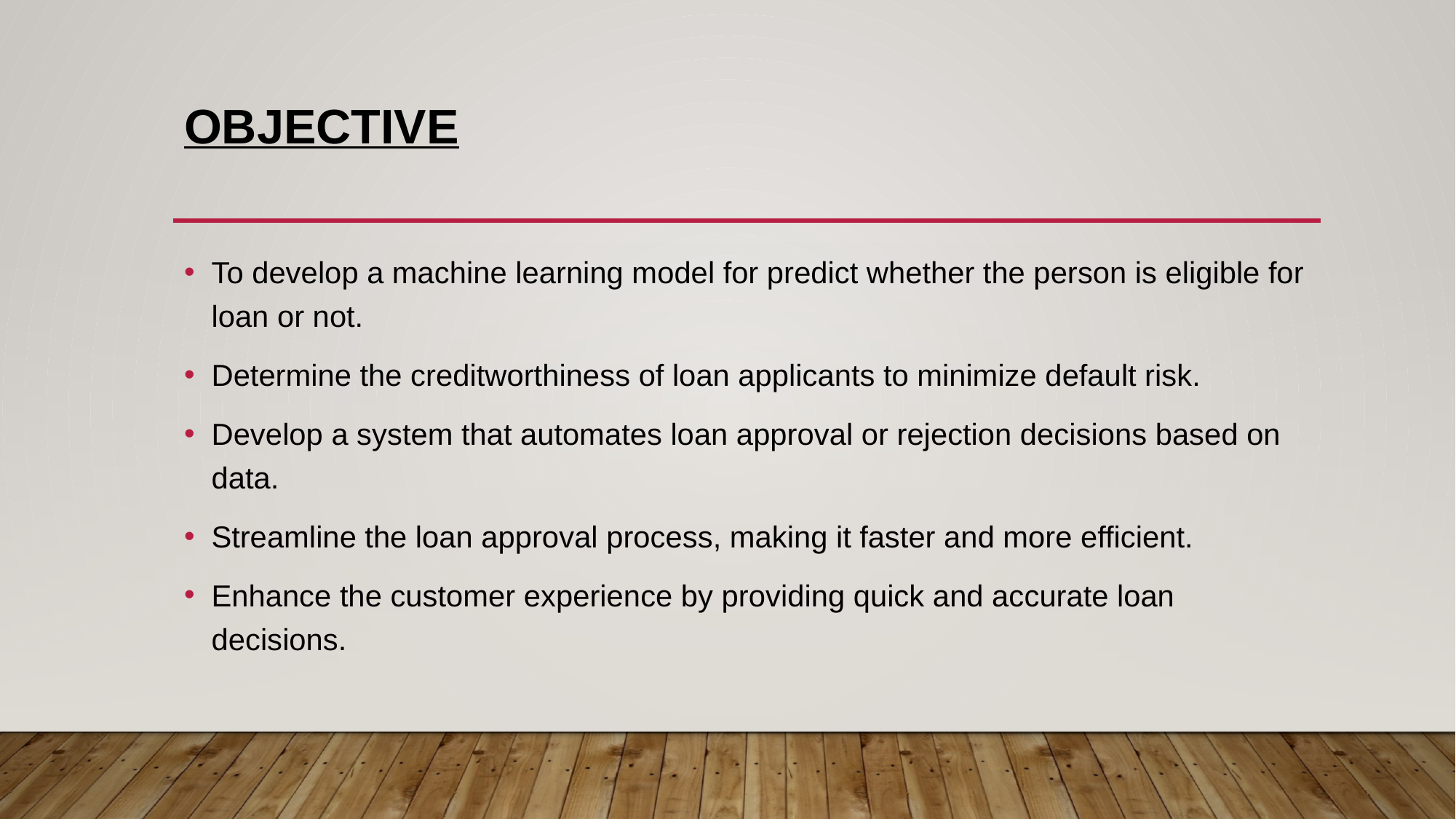

# Objective
To develop a machine learning model for predict whether the person is eligible for loan or not.
Determine the creditworthiness of loan applicants to minimize default risk.
Develop a system that automates loan approval or rejection decisions based on data.
Streamline the loan approval process, making it faster and more efficient.
Enhance the customer experience by providing quick and accurate loan decisions.